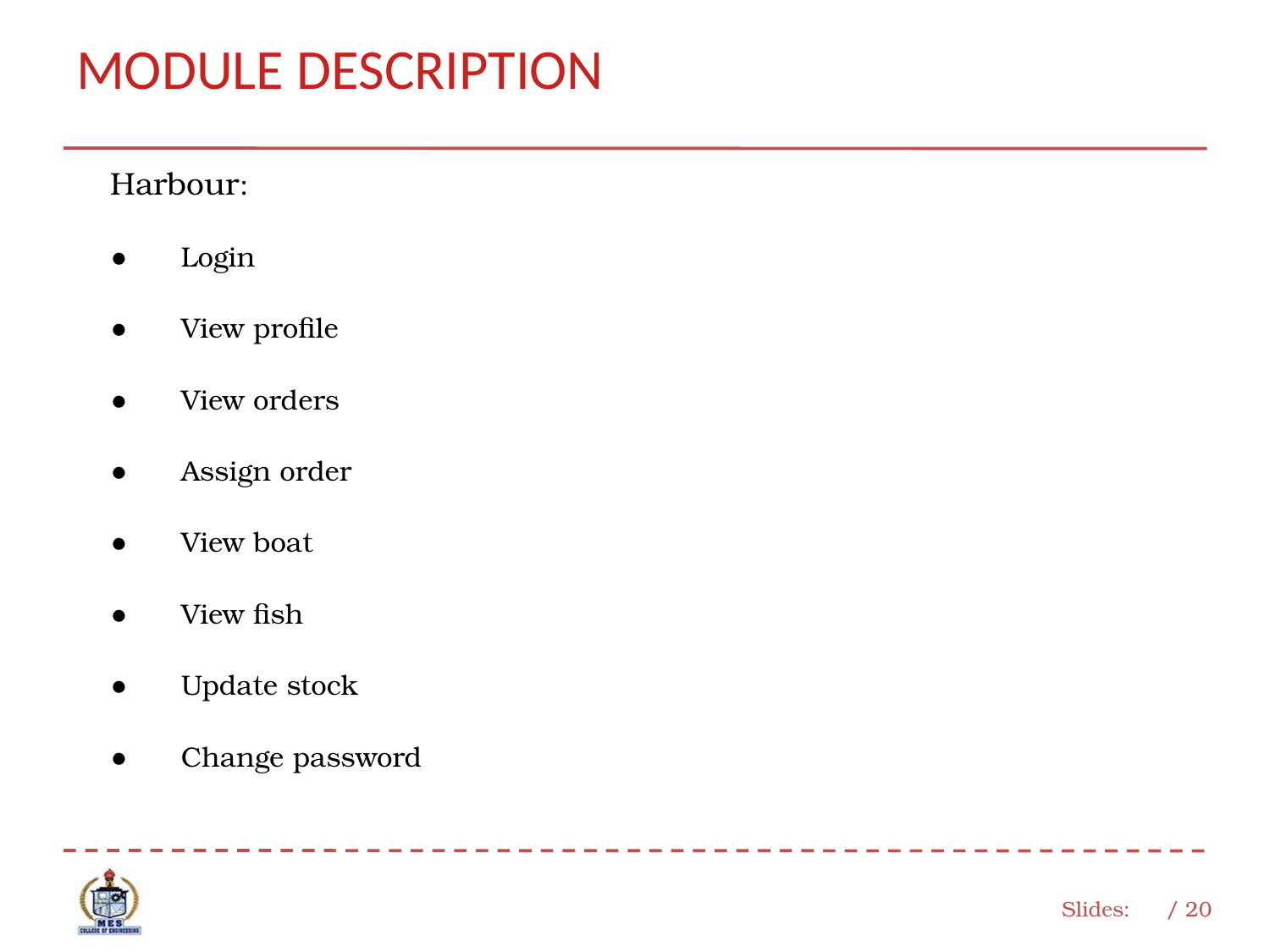

# MODULE DESCRIPTION
Harbour:
●      Login
●      View profile
●      View orders
●      Assign order
●      View boat
●      View fish
●      Update stock
●      Change password